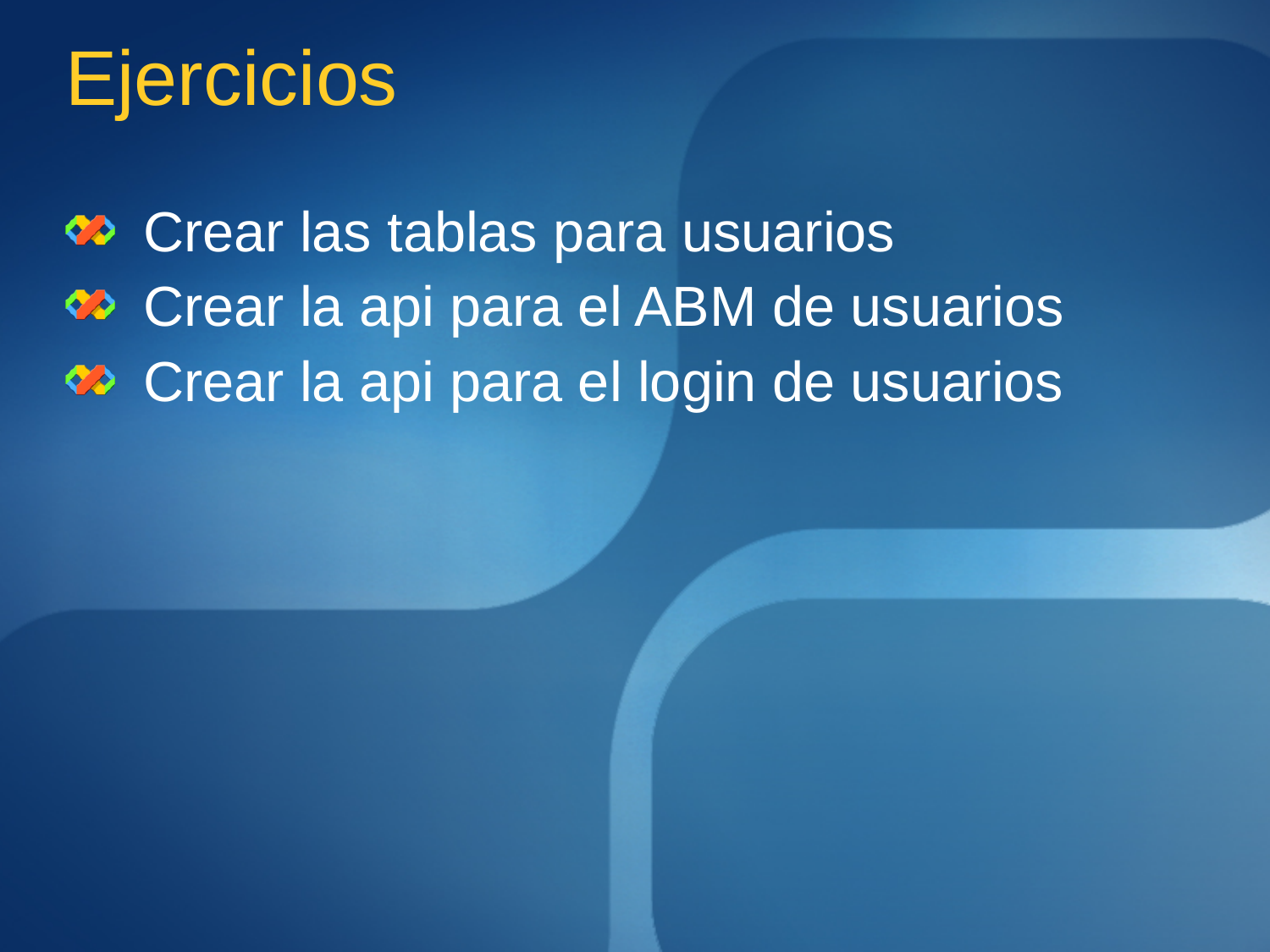

# Ejercicios
Crear las tablas para usuarios
Crear la api para el ABM de usuarios
Crear la api para el login de usuarios